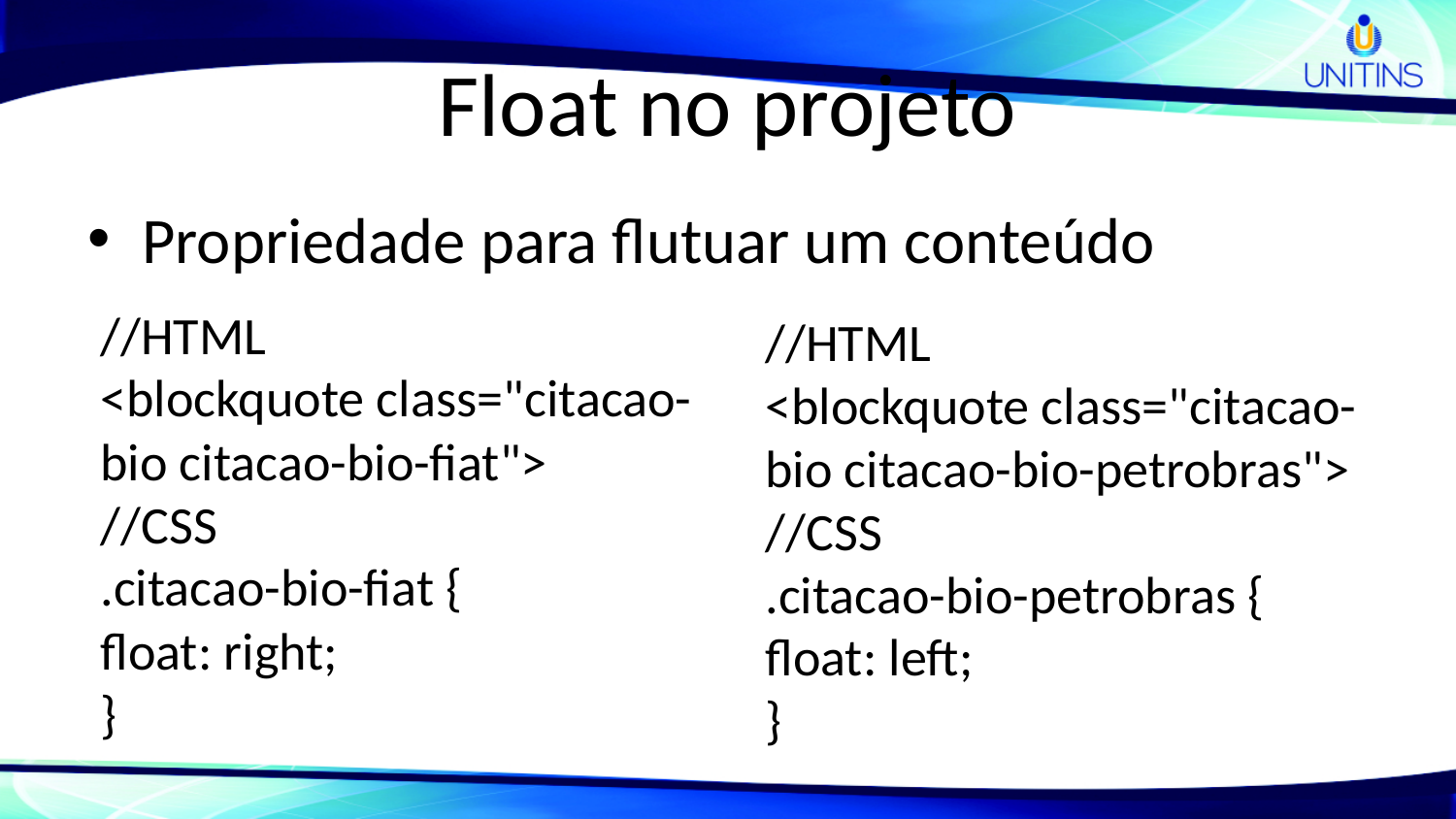

# Float no projeto
Propriedade para flutuar um conteúdo

//HTML
<blockquote class="citacao-bio citacao-bio-fiat">
//CSS
.citacao-bio-fiat {
float: right;
}
//HTML
<blockquote class="citacao-bio citacao-bio-petrobras">
//CSS
.citacao-bio-petrobras {
float: left;
}